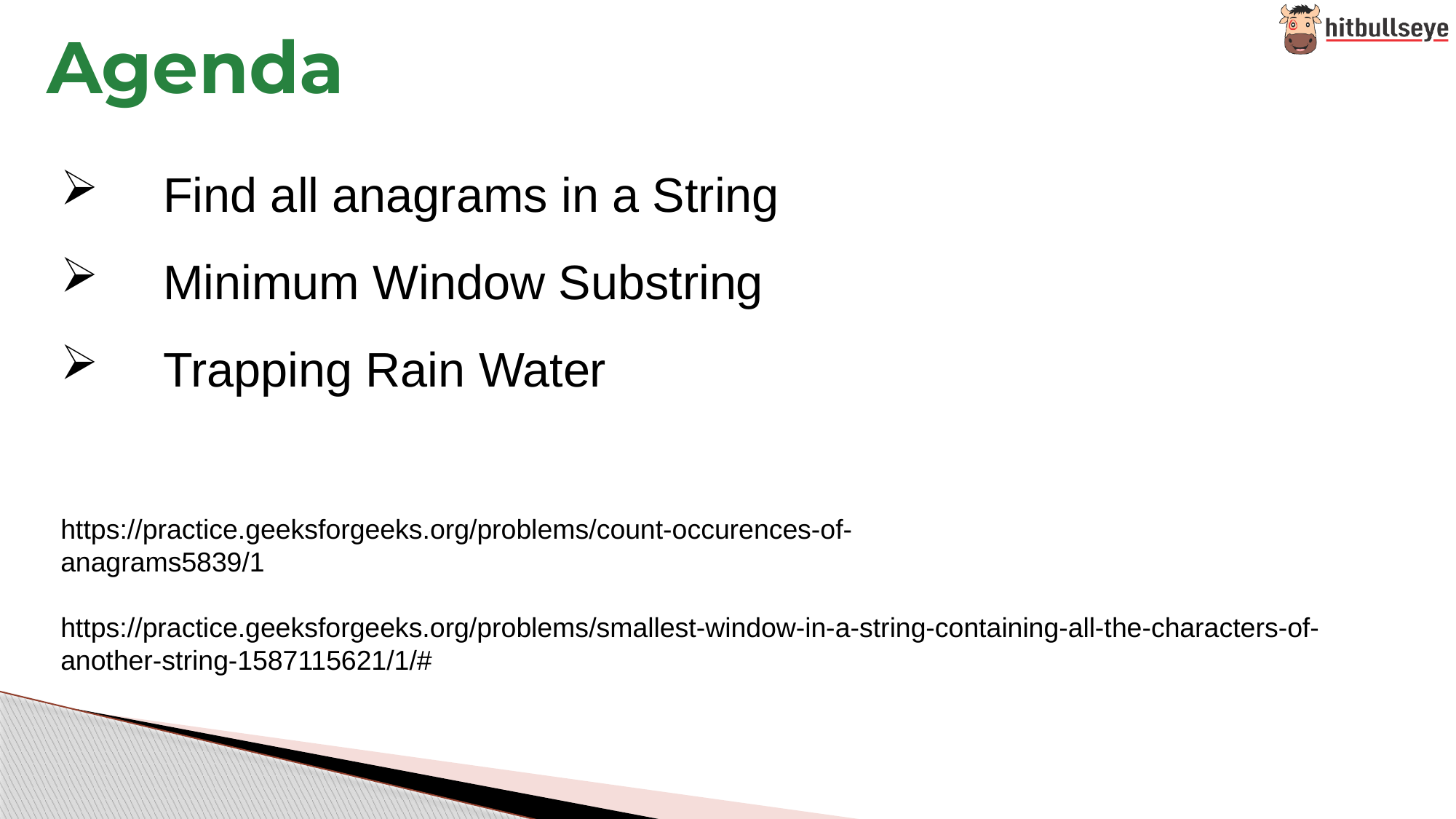

Agenda
Find all anagrams in a String
Minimum Window Substring
Trapping Rain Water
https://practice.geeksforgeeks.org/problems/count-occurences-of-anagrams5839/1
https://practice.geeksforgeeks.org/problems/smallest-window-in-a-string-containing-all-the-characters-of-another-string-1587115621/1/#